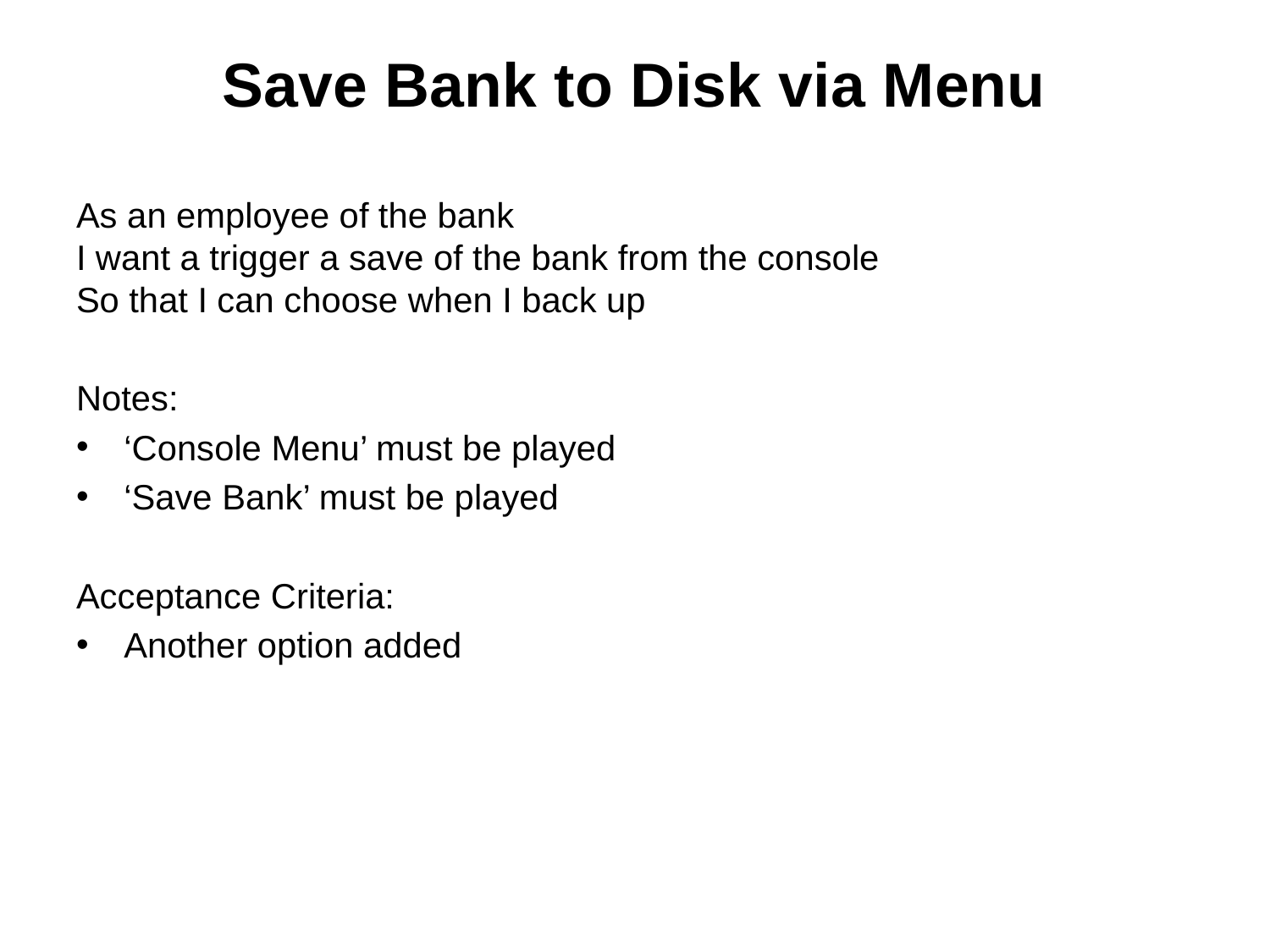

# Save Bank to Disk via Menu
As an employee of the bank
I want a trigger a save of the bank from the console
So that I can choose when I back up

Notes:
‘Console Menu’ must be played
‘Save Bank’ must be played

Acceptance Criteria:
Another option added